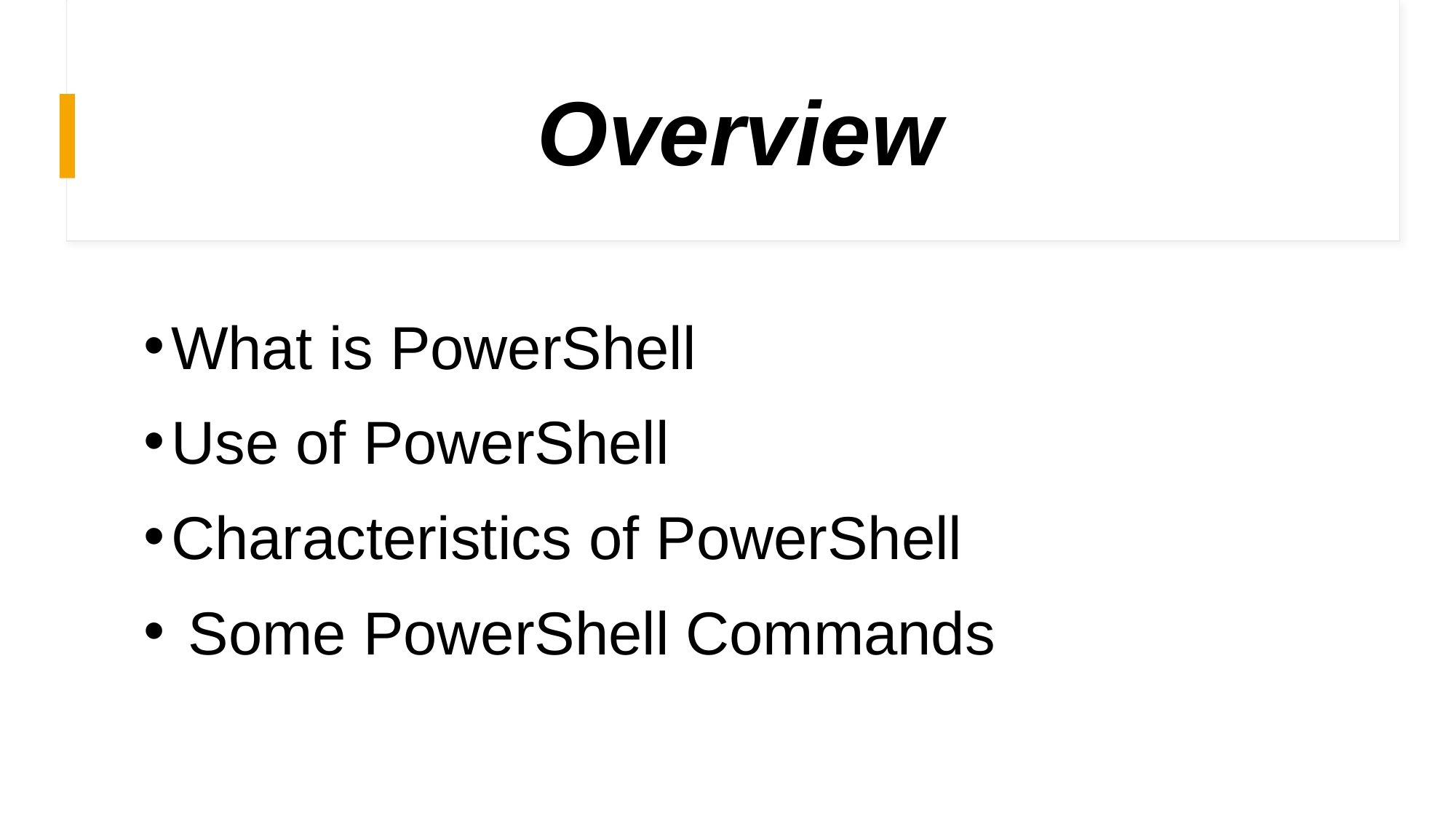

# Overview
What is PowerShell
Use of PowerShell
Characteristics of PowerShell
 Some PowerShell Commands